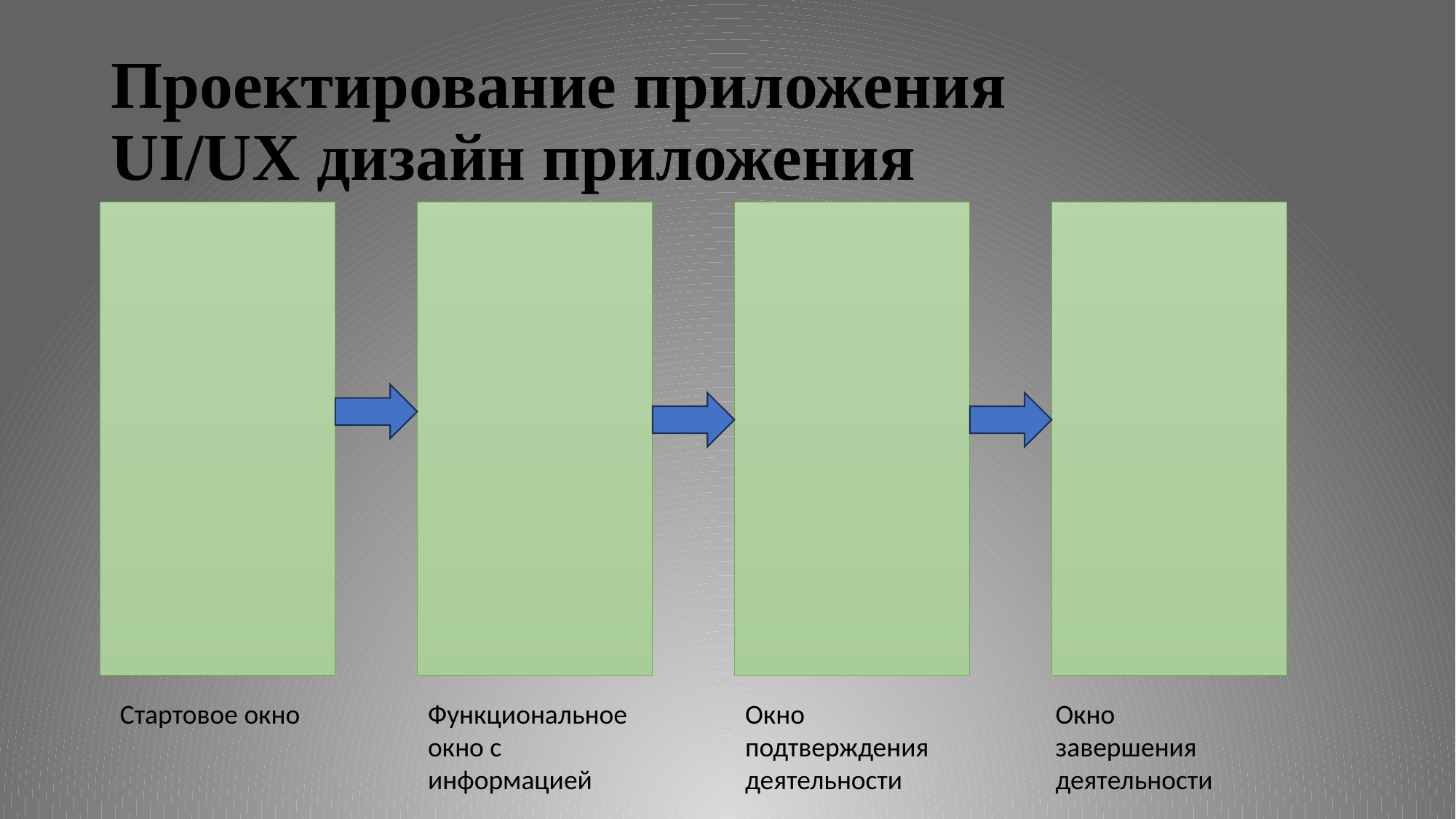

# Проектирование приложения UI/UX дизайн приложения

Стартовое окно
Функциональное окно с информацией
Окно подтверждения деятельности
Окно
завершения
деятельности